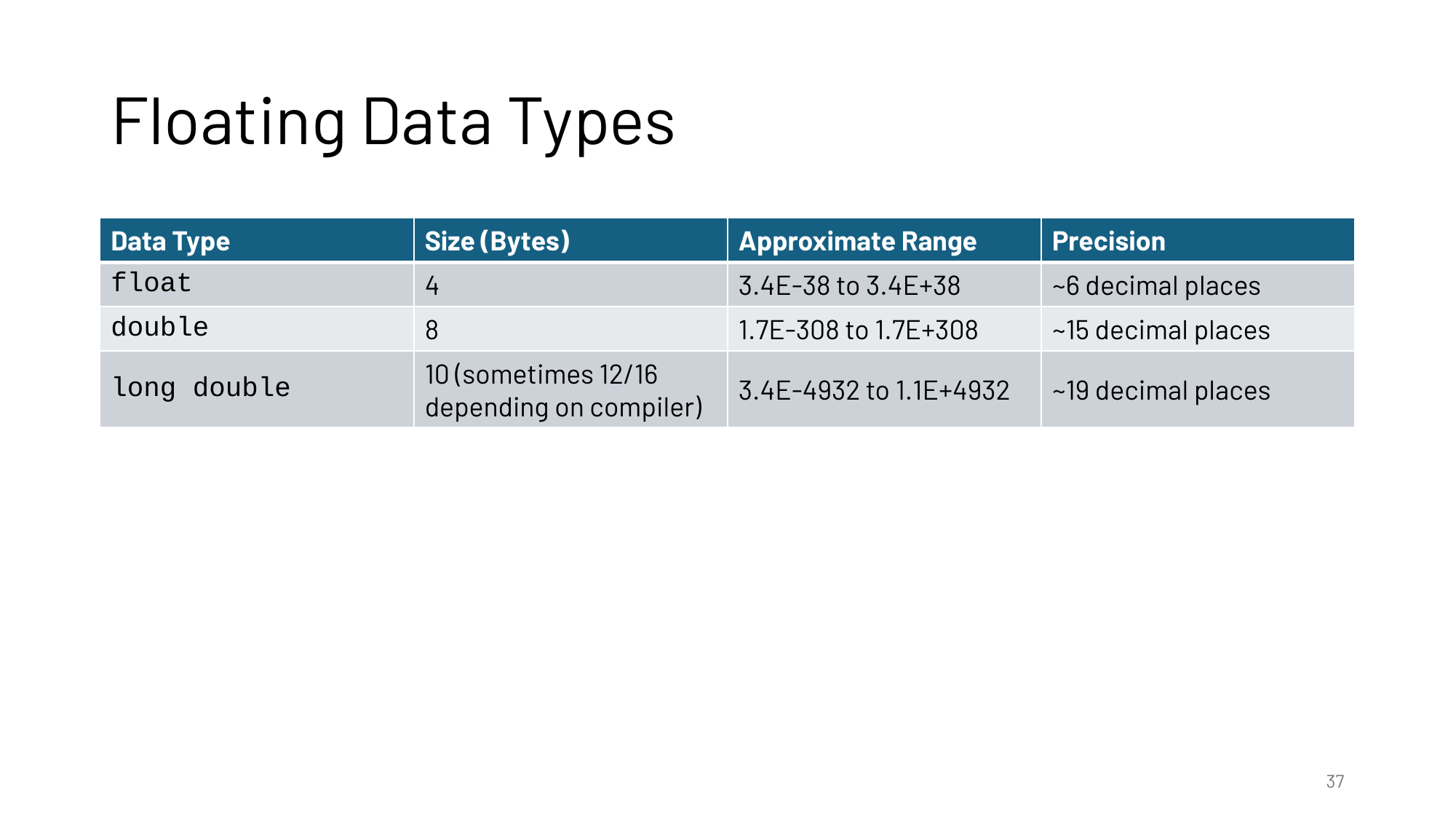

# Floating Data Types
| Data Type | Size (Bytes) | Approximate Range | Precision |
| --- | --- | --- | --- |
| float | 4 | 3.4E-38 to 3.4E+38 | ~6 decimal places |
| double | 8 | 1.7E-308 to 1.7E+308 | ~15 decimal places |
| long double | 10 (sometimes 12/16 depending on compiler) | 3.4E-4932 to 1.1E+4932 | ~19 decimal places |
37